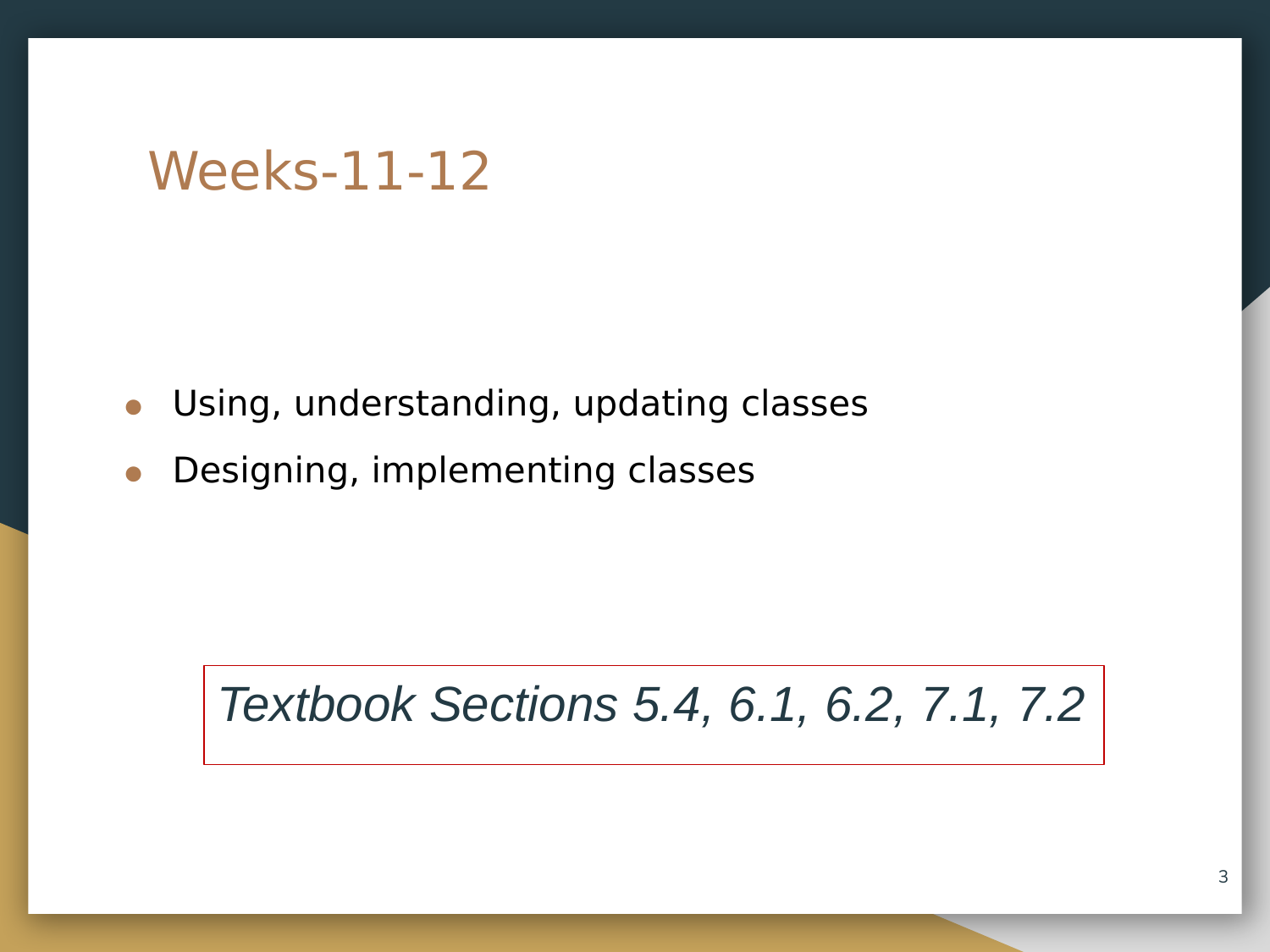

# Weeks-11-12
Using, understanding, updating classes
Designing, implementing classes
Textbook Sections 5.4, 6.1, 6.2, 7.1, 7.2
3